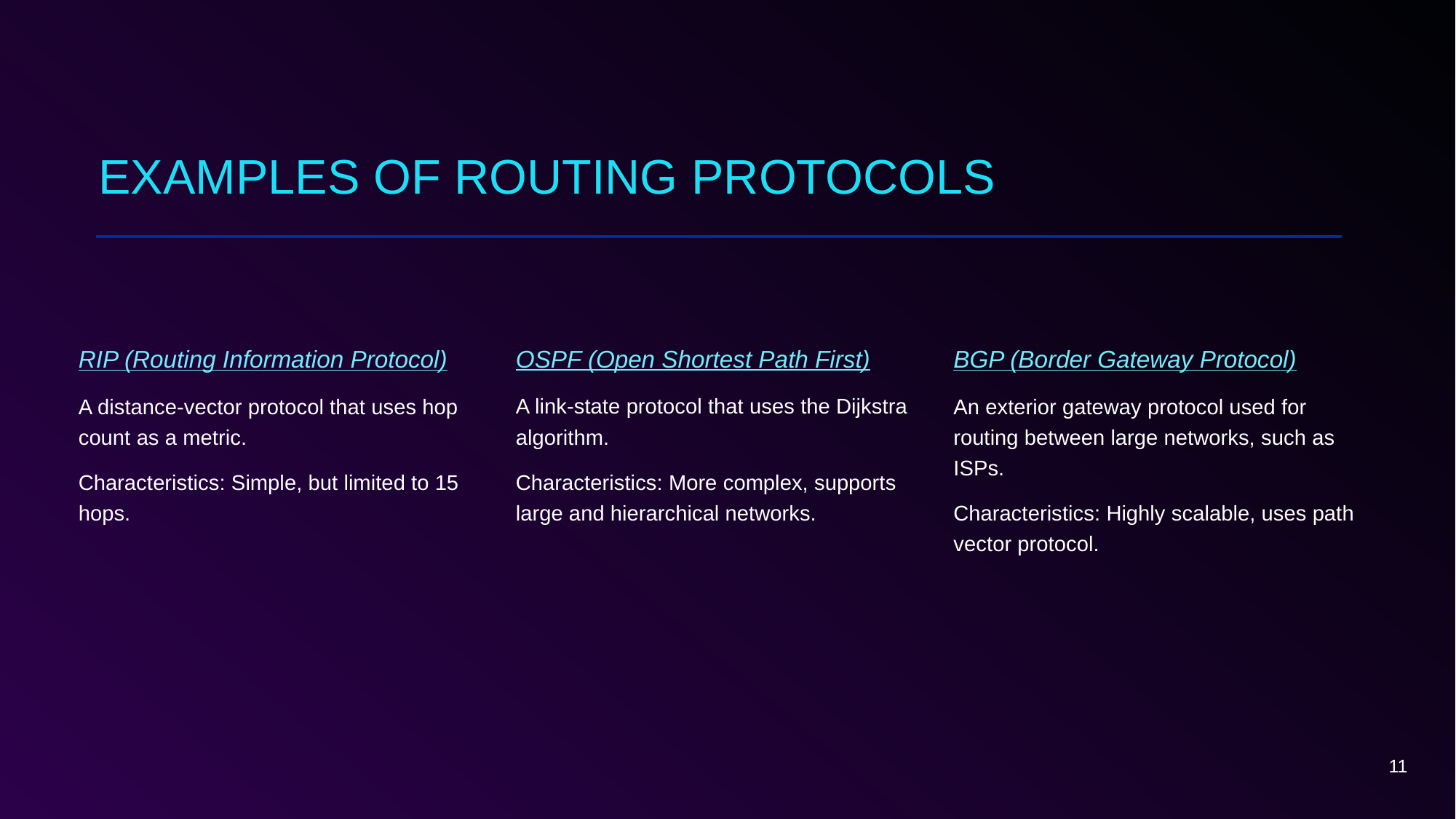

# examples of Routing Protocols
RIP (Routing Information Protocol)
A distance-vector protocol that uses hop count as a metric.
Characteristics: Simple, but limited to 15 hops.
OSPF (Open Shortest Path First)
A link-state protocol that uses the Dijkstra algorithm.
Characteristics: More complex, supports large and hierarchical networks.
BGP (Border Gateway Protocol)
An exterior gateway protocol used for routing between large networks, such as ISPs.
Characteristics: Highly scalable, uses path vector protocol.

11